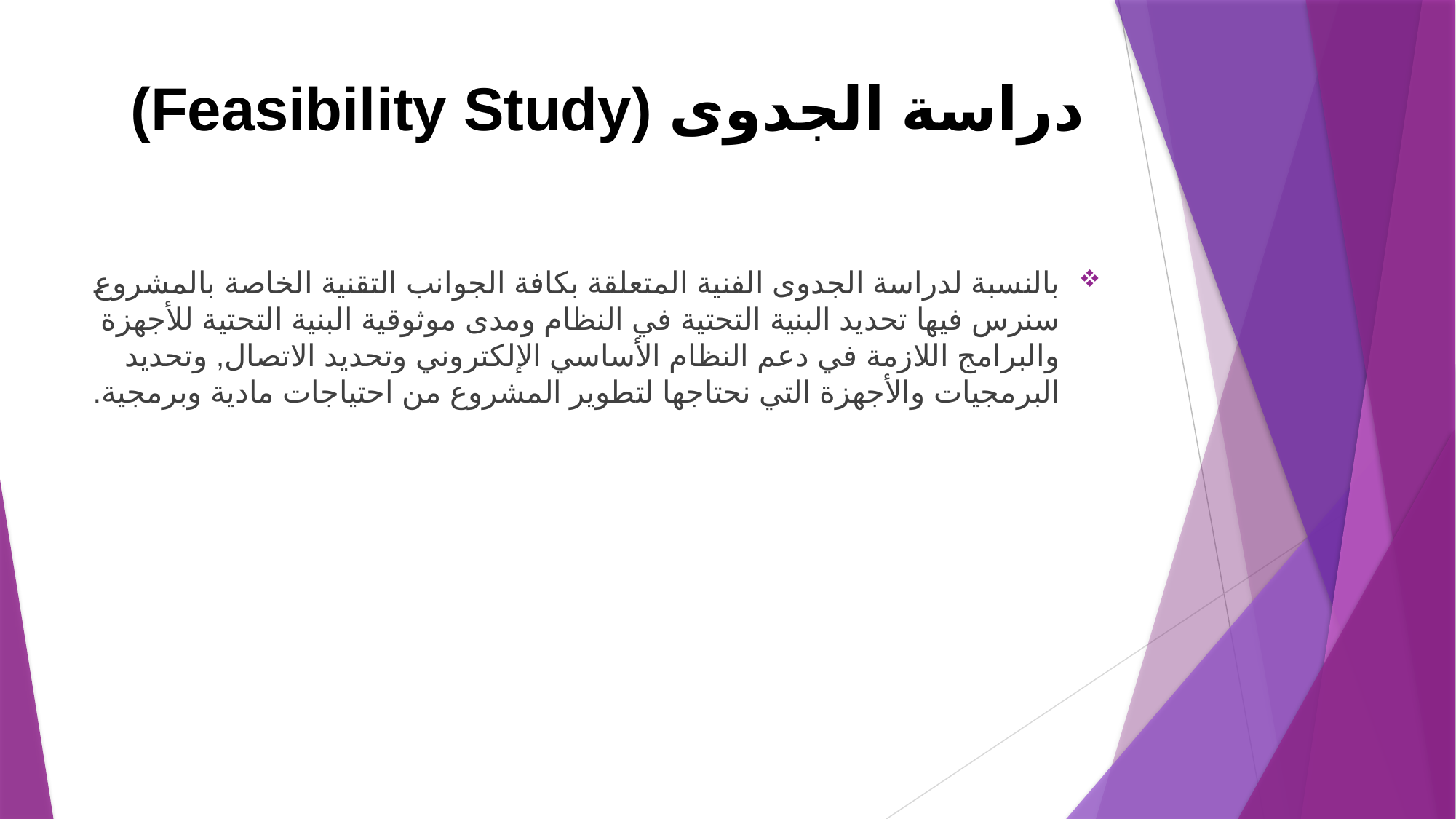

# دراسة الجدوى (Feasibility Study)
بالنسبة لدراسة الجدوى الفنية المتعلقة بكافة الجوانب التقنية الخاصة بالمشروع سنرس فيها تحديد البنية التحتية في النظام ومدى موثوقية البنية التحتية للأجهزة والبرامج اللازمة في دعم النظام الأساسي الإلكتروني وتحديد الاتصال, وتحديد البرمجيات والأجهزة التي نحتاجها لتطوير المشروع من احتياجات مادية وبرمجية.